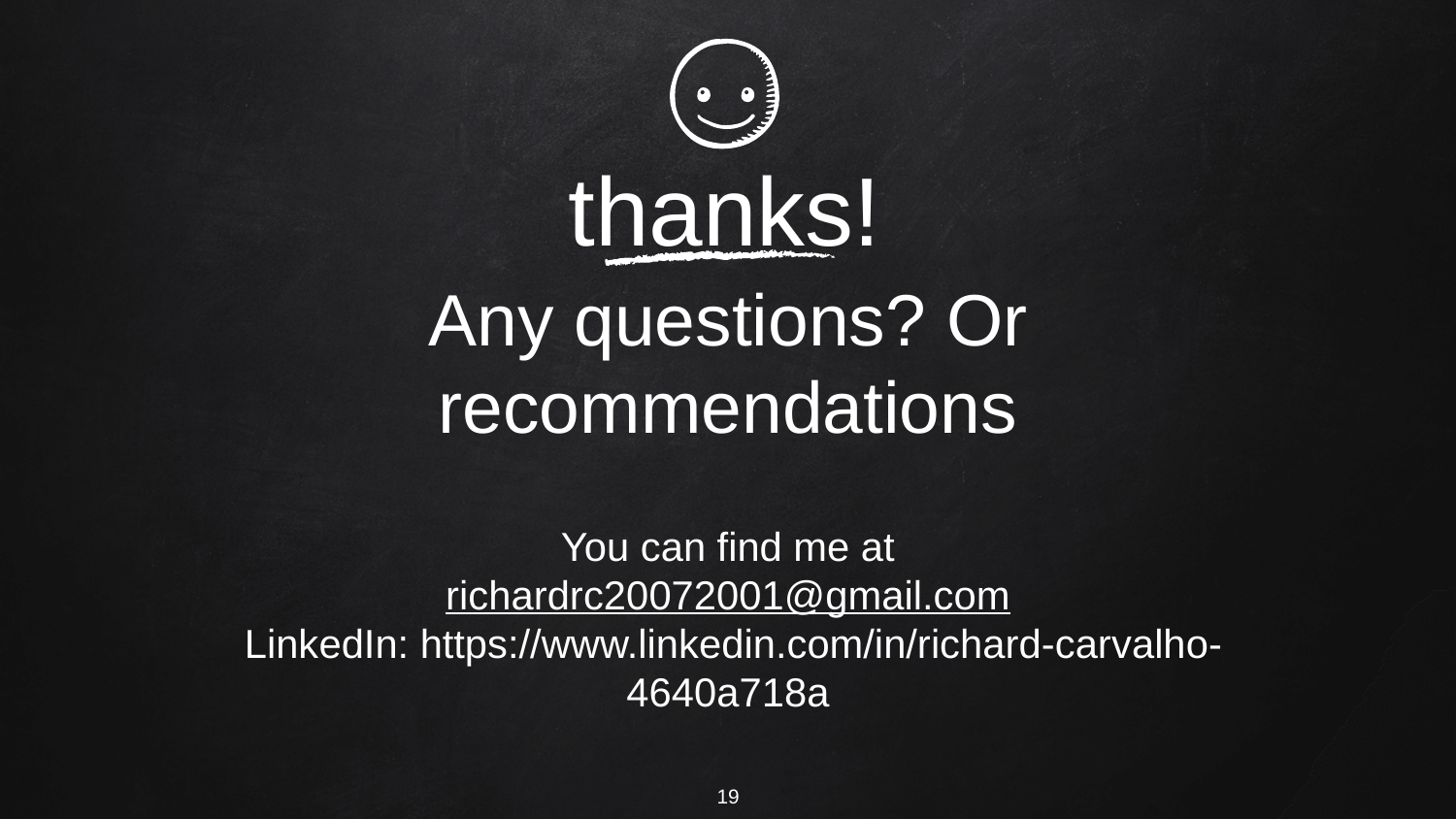

thanks!

Any questions? Or recommendations

You can find me at
richardrc20072001@gmail.com
 LinkedIn: https://www.linkedin.com/in/richard-carvalho-4640a718a

19